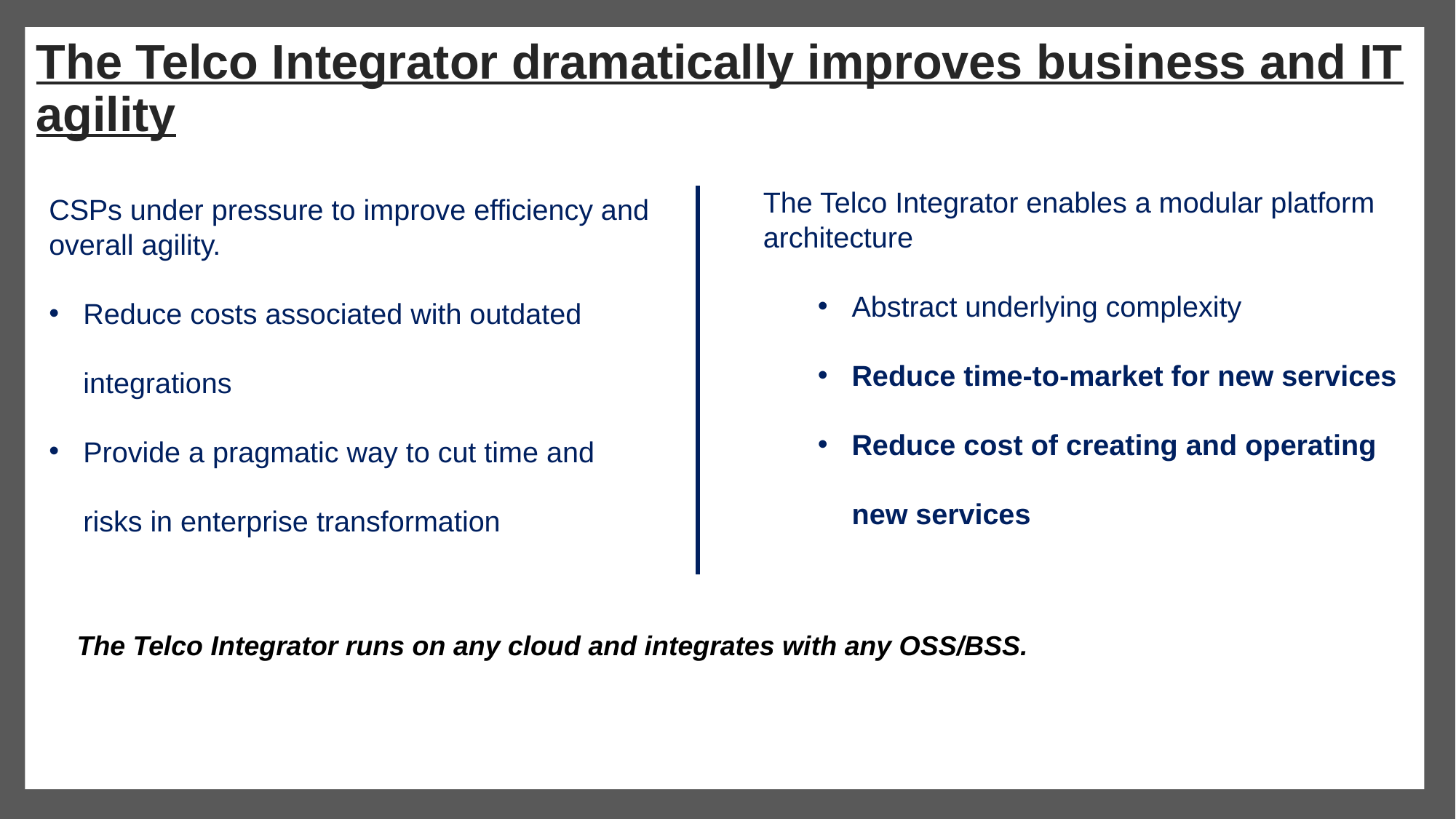

# The Telco Integrator dramatically improves business and IT agility

The Telco Integrator enables a modular platform architecture
Abstract underlying complexity
Reduce time-to-market for new services
Reduce cost of creating and operating new services

CSPs under pressure to improve efficiency and overall agility.
Reduce costs associated with outdated integrations
Provide a pragmatic way to cut time and risks in enterprise transformation

The Telco Integrator runs on any cloud and integrates with any OSS/BSS.